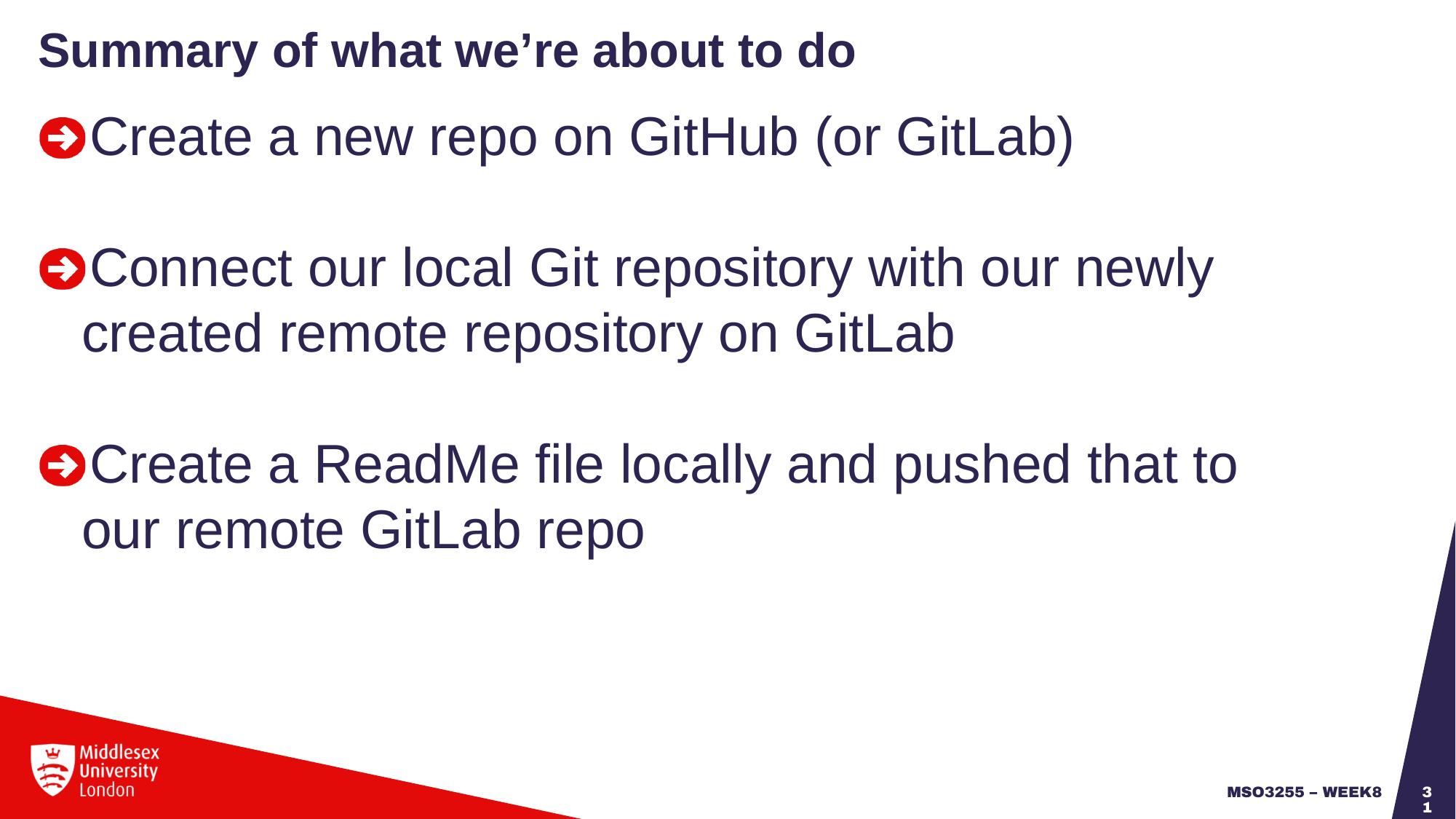

Summary of what we’re about to do
Create a new repo on GitHub (or GitLab)

Connect our local Git repository with our newly created remote repository on GitLab

Create a ReadMe file locally and pushed that to our remote GitLab repo

31
MSO3255 – Week8